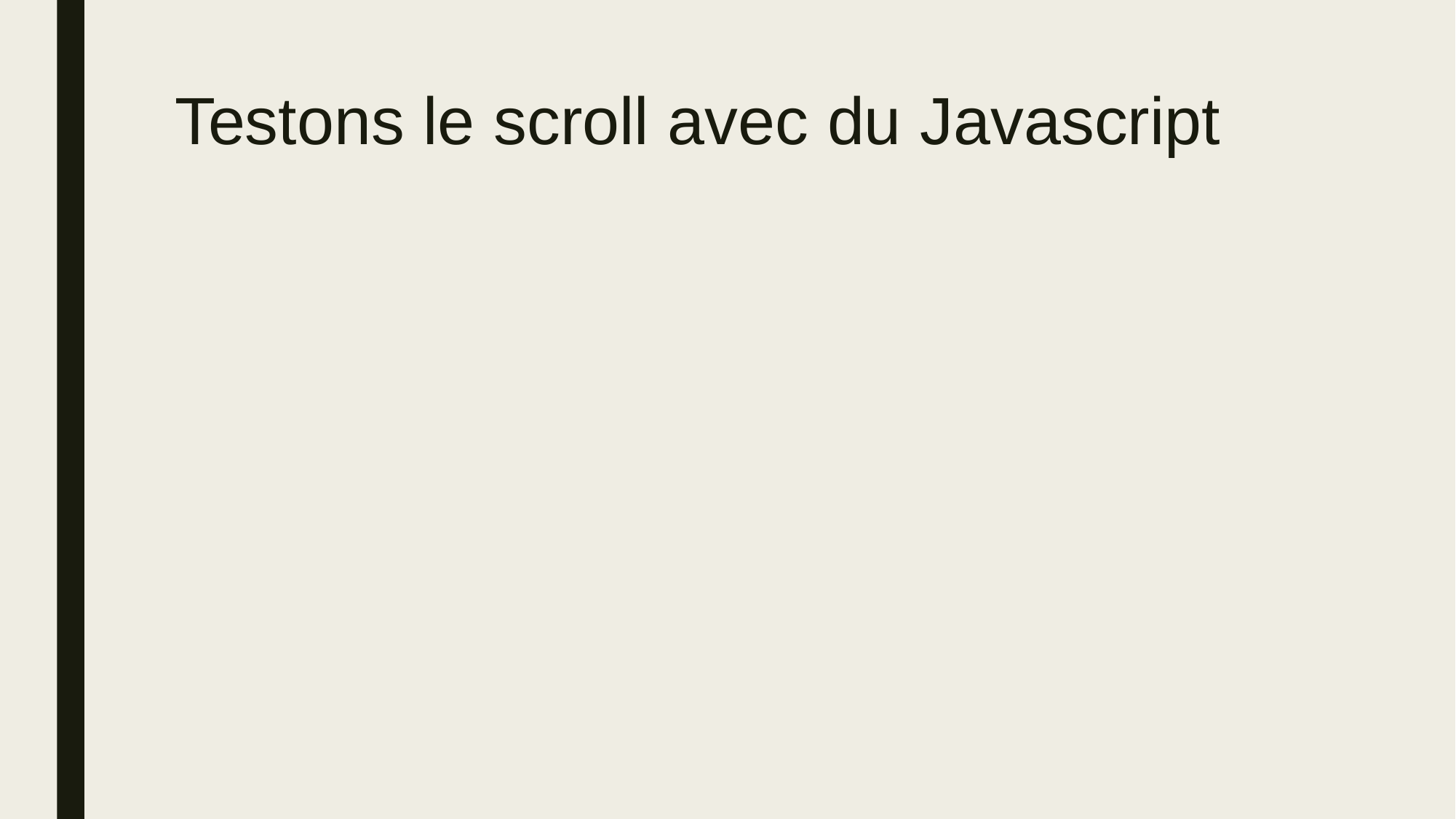

# Testons le scroll avec du Javascript